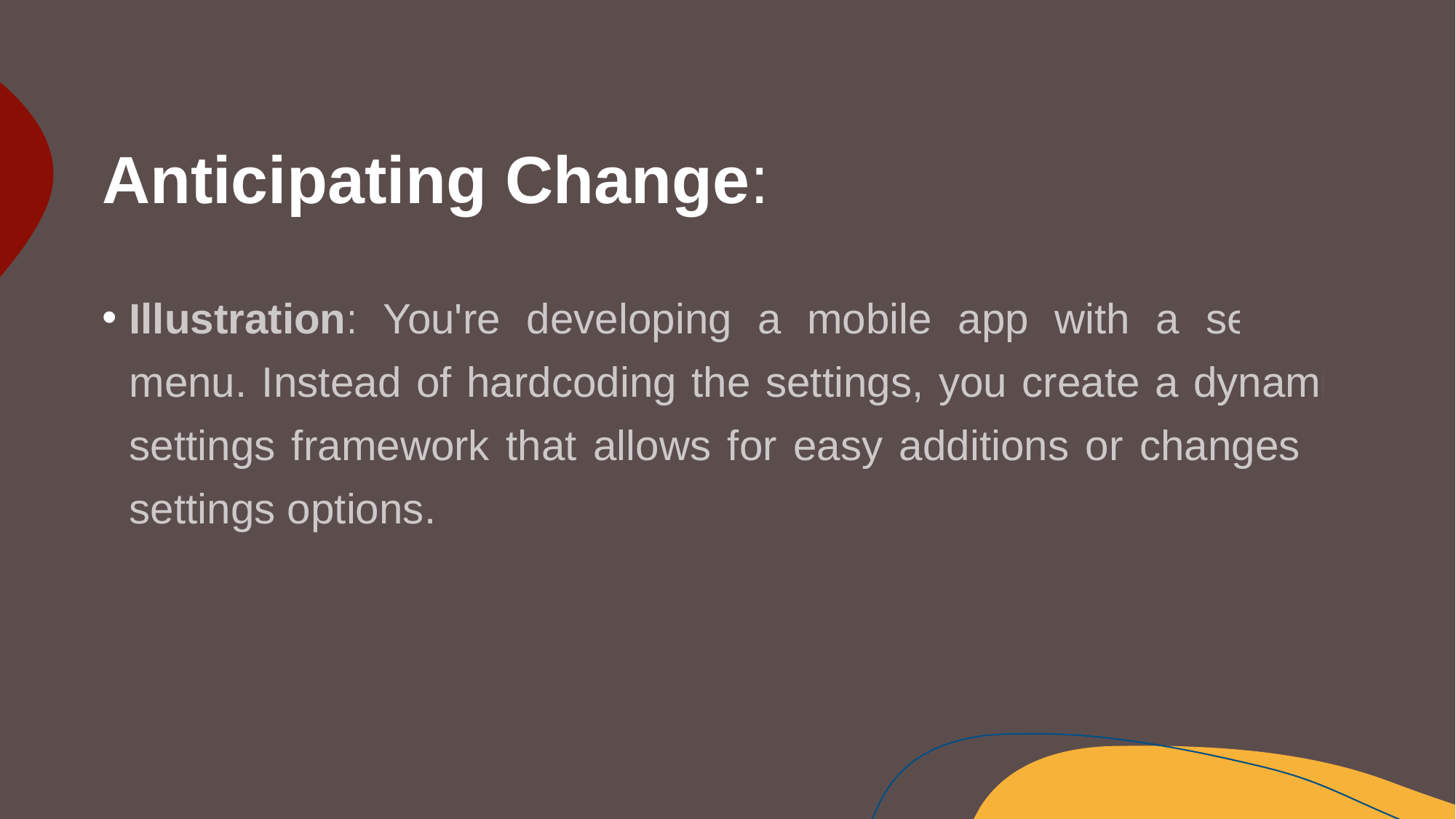

# Anticipating Change:
Illustration: You're developing a mobile app with a settings menu. Instead of hardcoding the settings, you create a dynamic settings framework that allows for easy additions or changes to settings options.